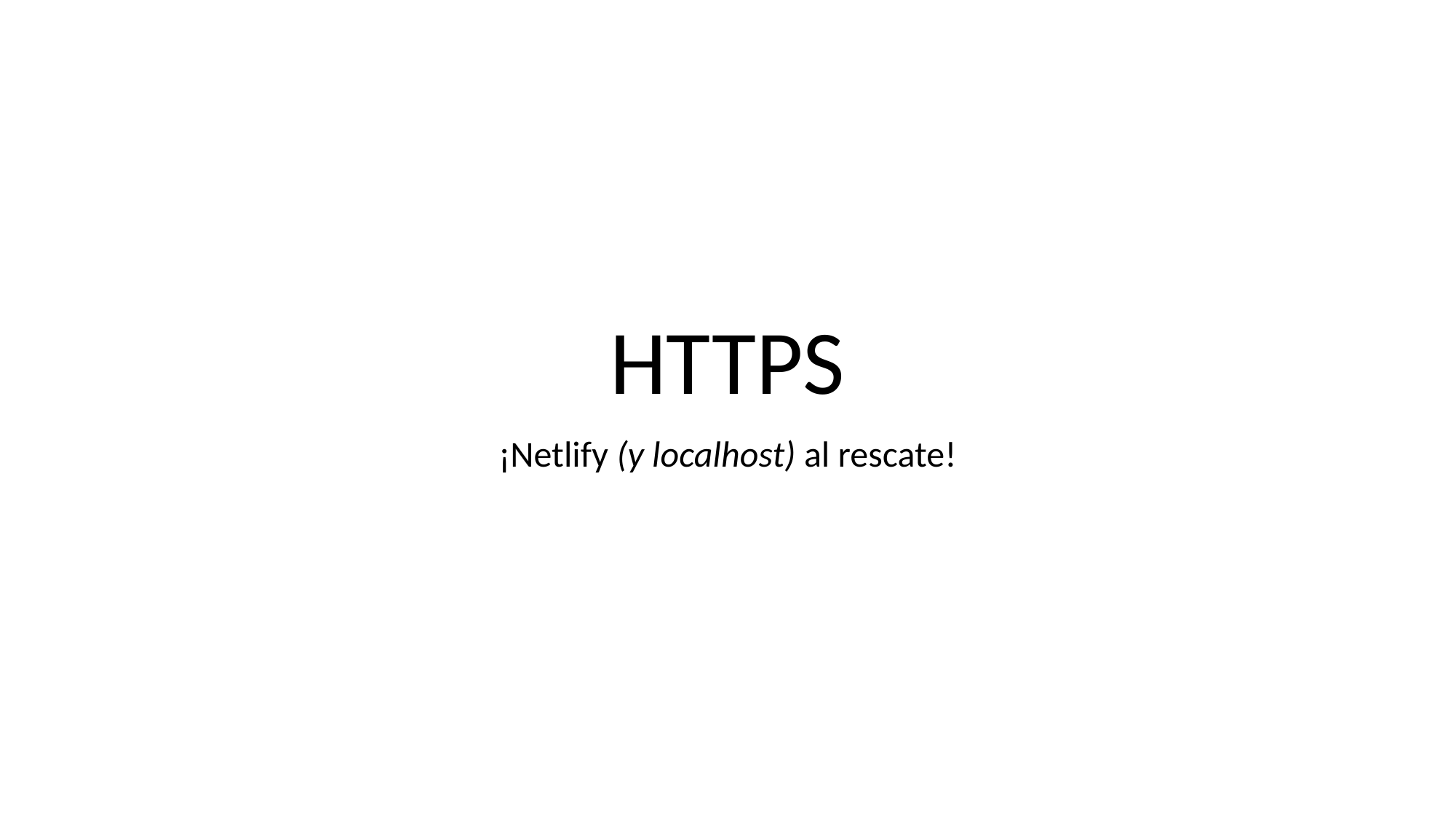

# HTTPS
¡Netlify (y localhost) al rescate!